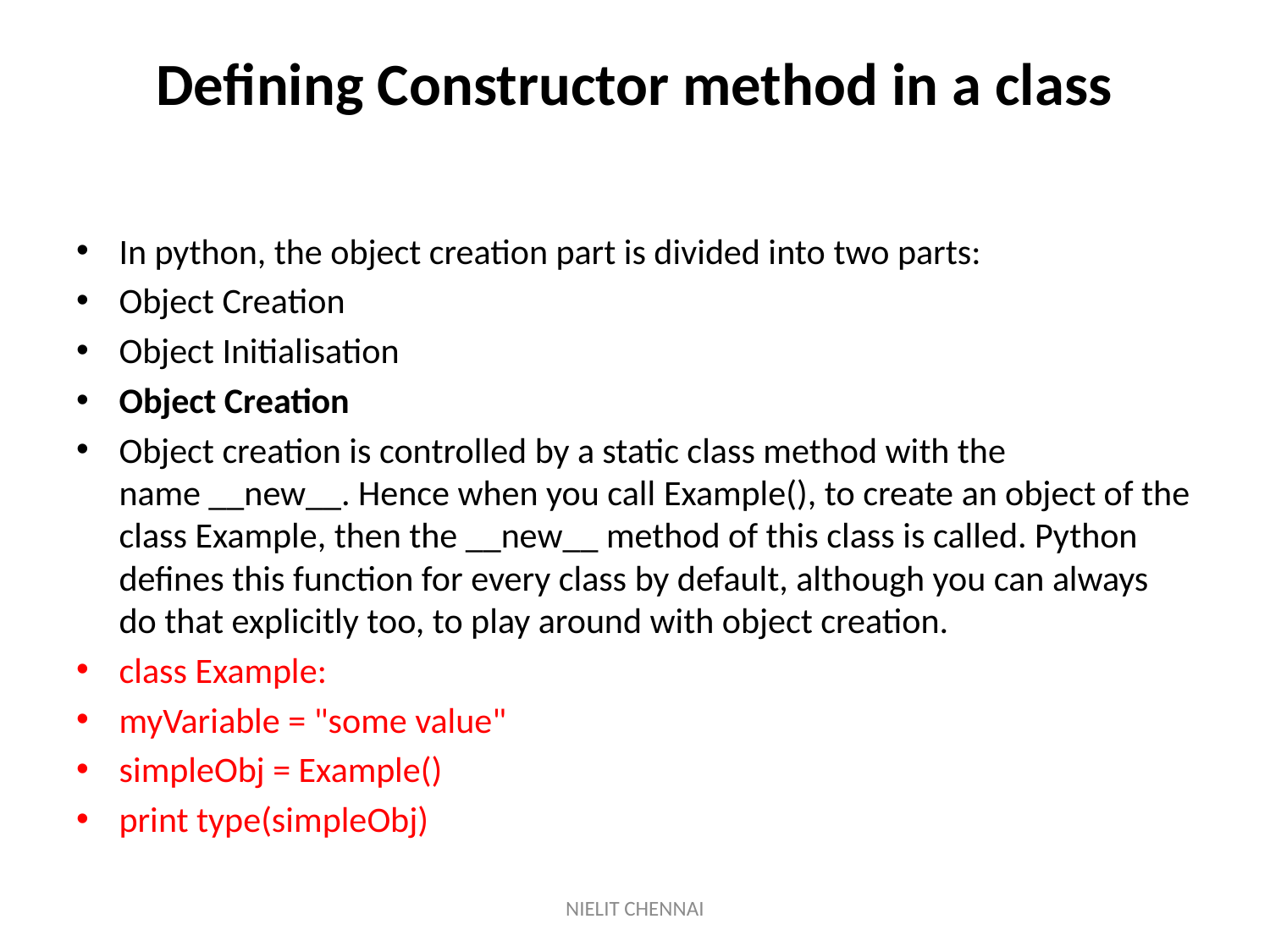

# Defining Constructor method in a class
In python, the object creation part is divided into two parts:
Object Creation
Object Initialisation
Object Creation
Object creation is controlled by a static class method with the name __new__. Hence when you call Example(), to create an object of the class Example, then the __new__ method of this class is called. Python defines this function for every class by default, although you can always do that explicitly too, to play around with object creation.
class Example:
myVariable = "some value"
simpleObj = Example()
print type(simpleObj)
NIELIT CHENNAI